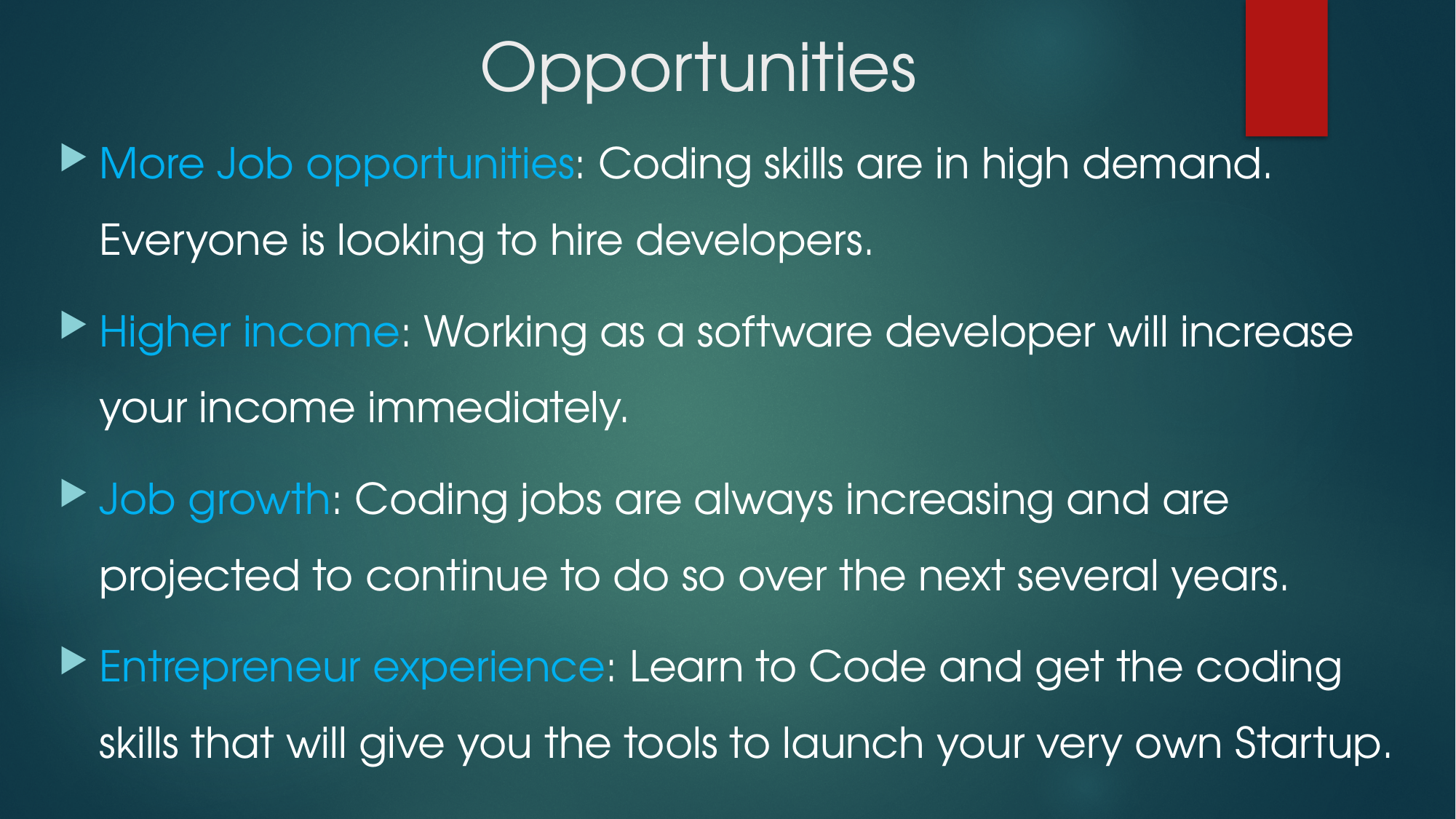

# Opportunities
More Job opportunities: Coding skills are in high demand. Everyone is looking to hire developers.
Higher income: Working as a software developer will increase your income immediately.
Job growth: Coding jobs are always increasing and are projected to continue to do so over the next several years.
Entrepreneur experience: Learn to Code and get the coding skills that will give you the tools to launch your very own Startup.